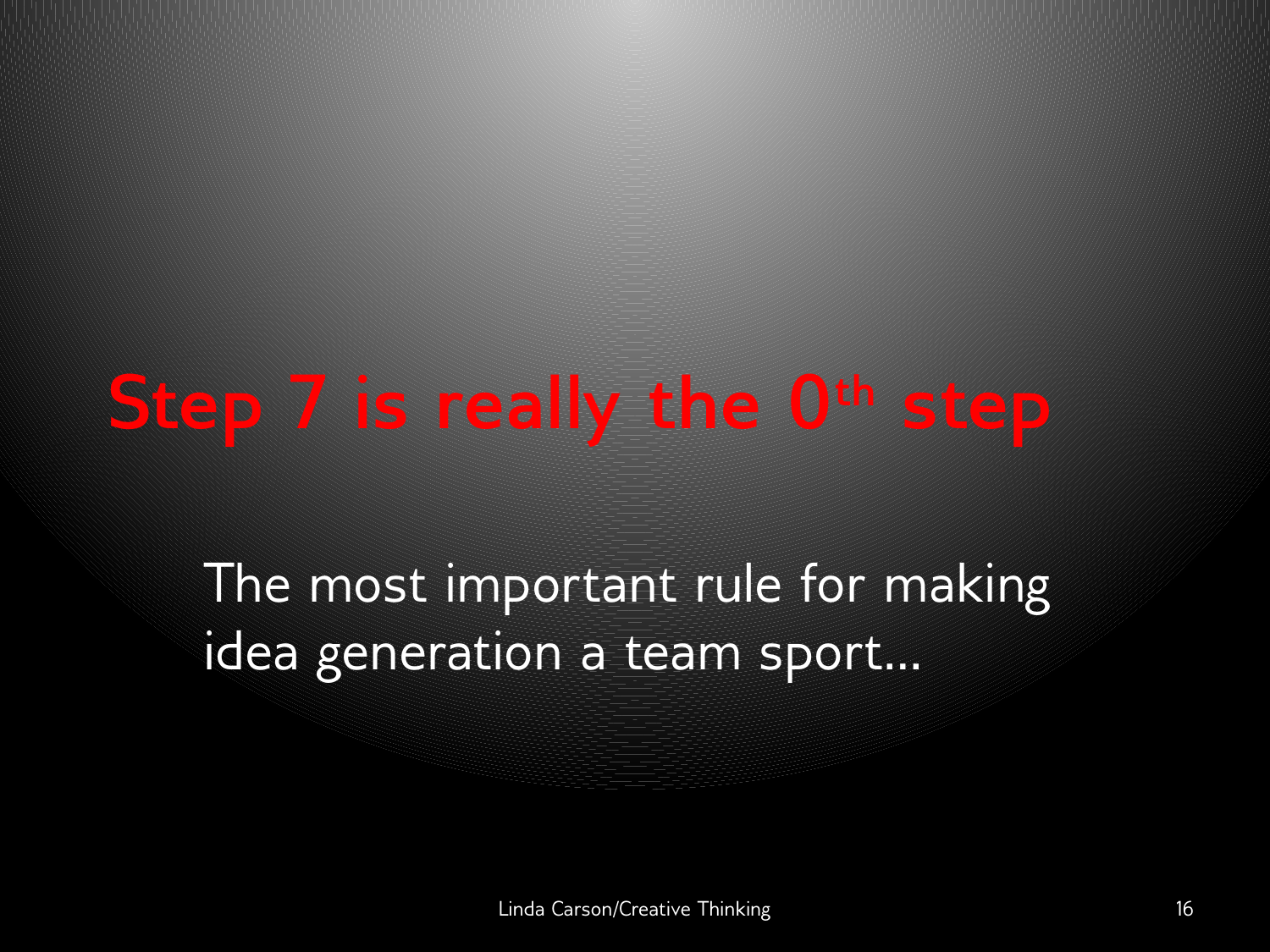

# Step 7 is really the 0th step
The most important rule for making idea generation a team sport…
Linda Carson/Creative Thinking
16